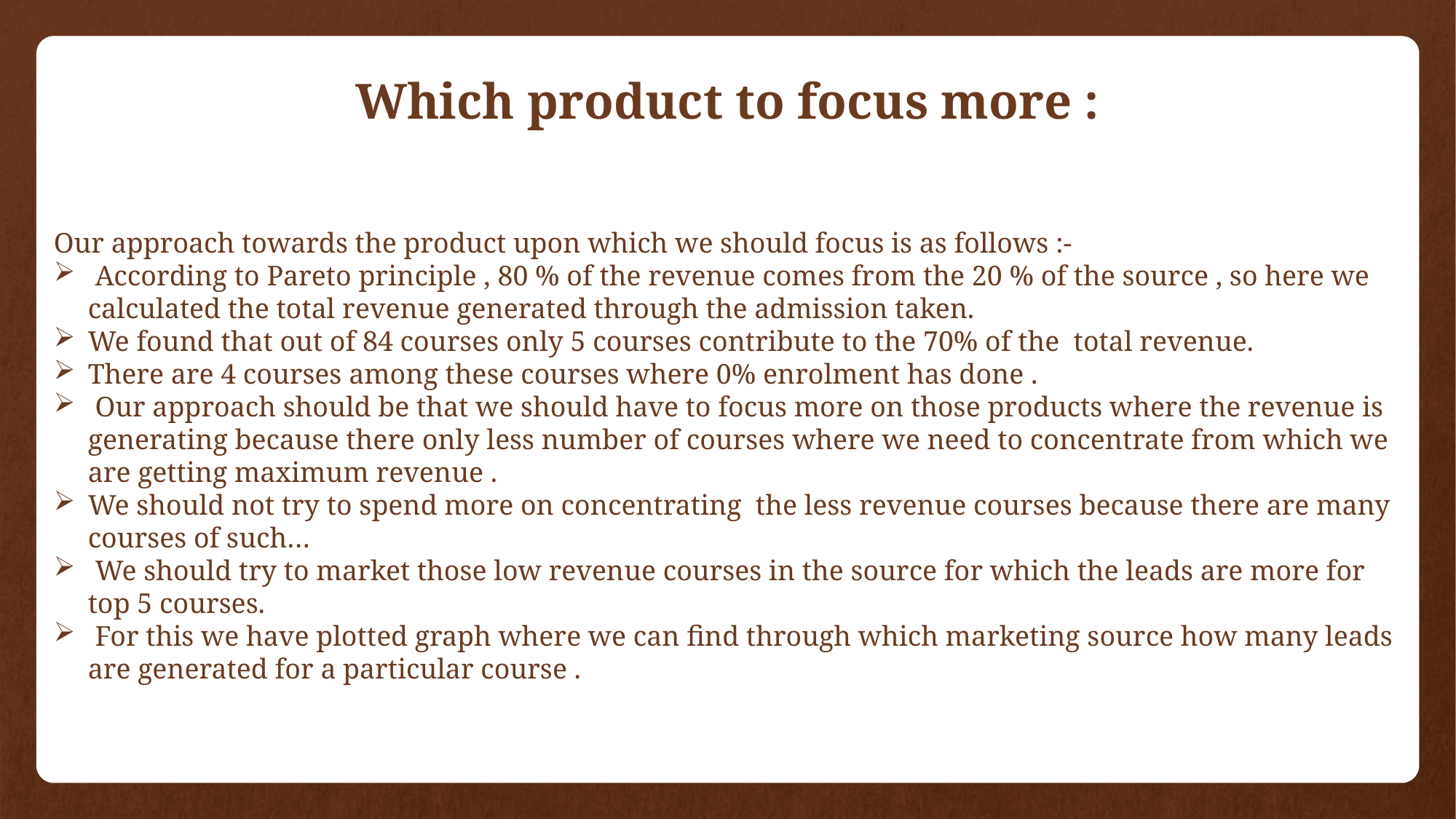

# Which product to focus more :
Our approach towards the product upon which we should focus is as follows :-
 According to Pareto principle , 80 % of the revenue comes from the 20 % of the source , so here we calculated the total revenue generated through the admission taken.
We found that out of 84 courses only 5 courses contribute to the 70% of the  total revenue.
There are 4 courses among these courses where 0% enrolment has done .
 Our approach should be that we should have to focus more on those products where the revenue is generating because there only less number of courses where we need to concentrate from which we are getting maximum revenue .
We should not try to spend more on concentrating  the less revenue courses because there are many courses of such…
 We should try to market those low revenue courses in the source for which the leads are more for top 5 courses.
 For this we have plotted graph where we can find through which marketing source how many leads are generated for a particular course .